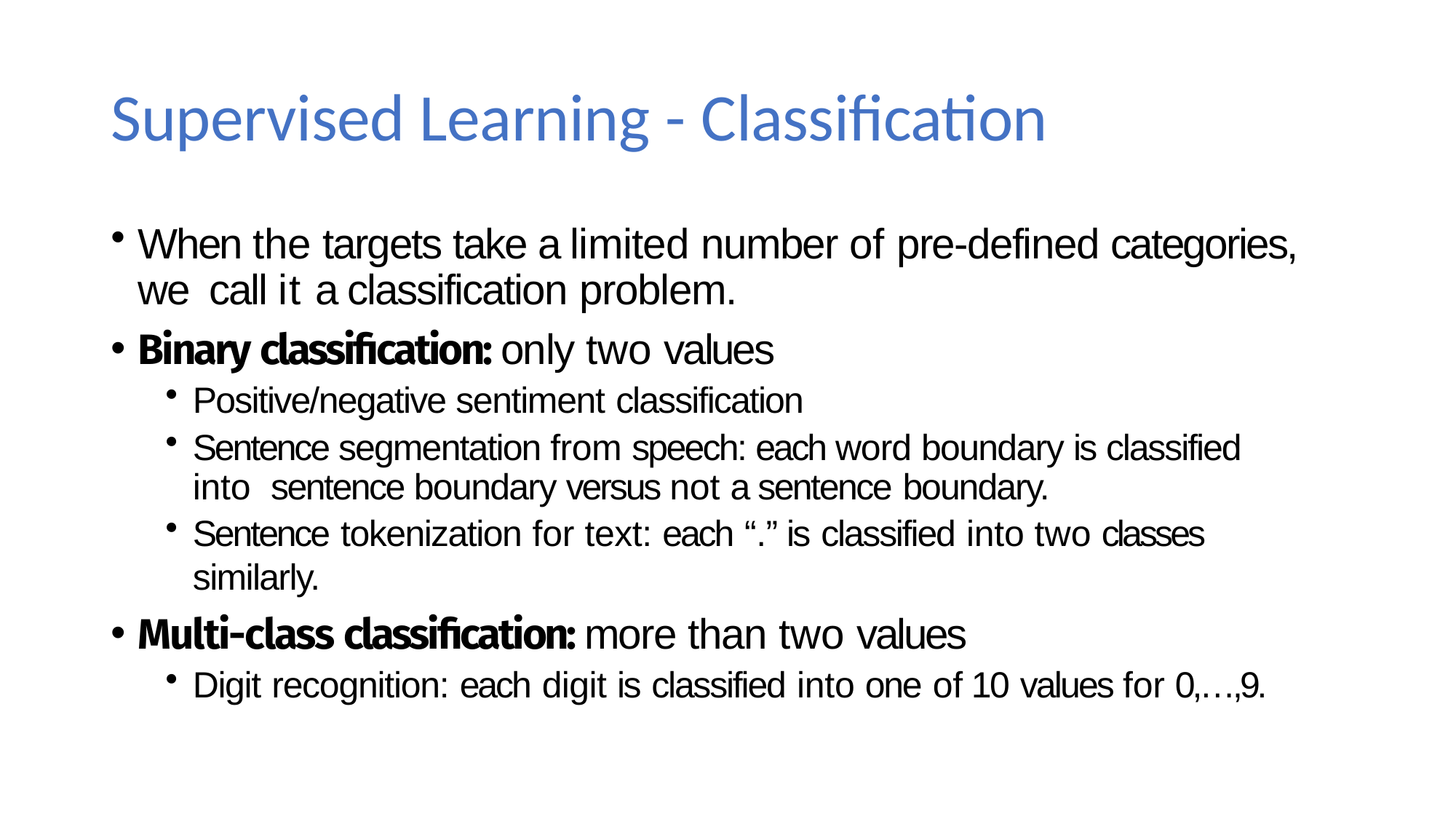

# Supervised Learning - Classification
When the targets take a limited number of pre-defined categories, we  call it a classification problem.
Binary classification: only two values
Positive/negative sentiment classification
Sentence segmentation from speech: each word boundary is classified into  sentence boundary versus not a sentence boundary.
Sentence tokenization for text: each “.” is classified into two classes similarly.
Multi-class classification: more than two values
Digit recognition: each digit is classified into one of 10 values for 0,…,9.